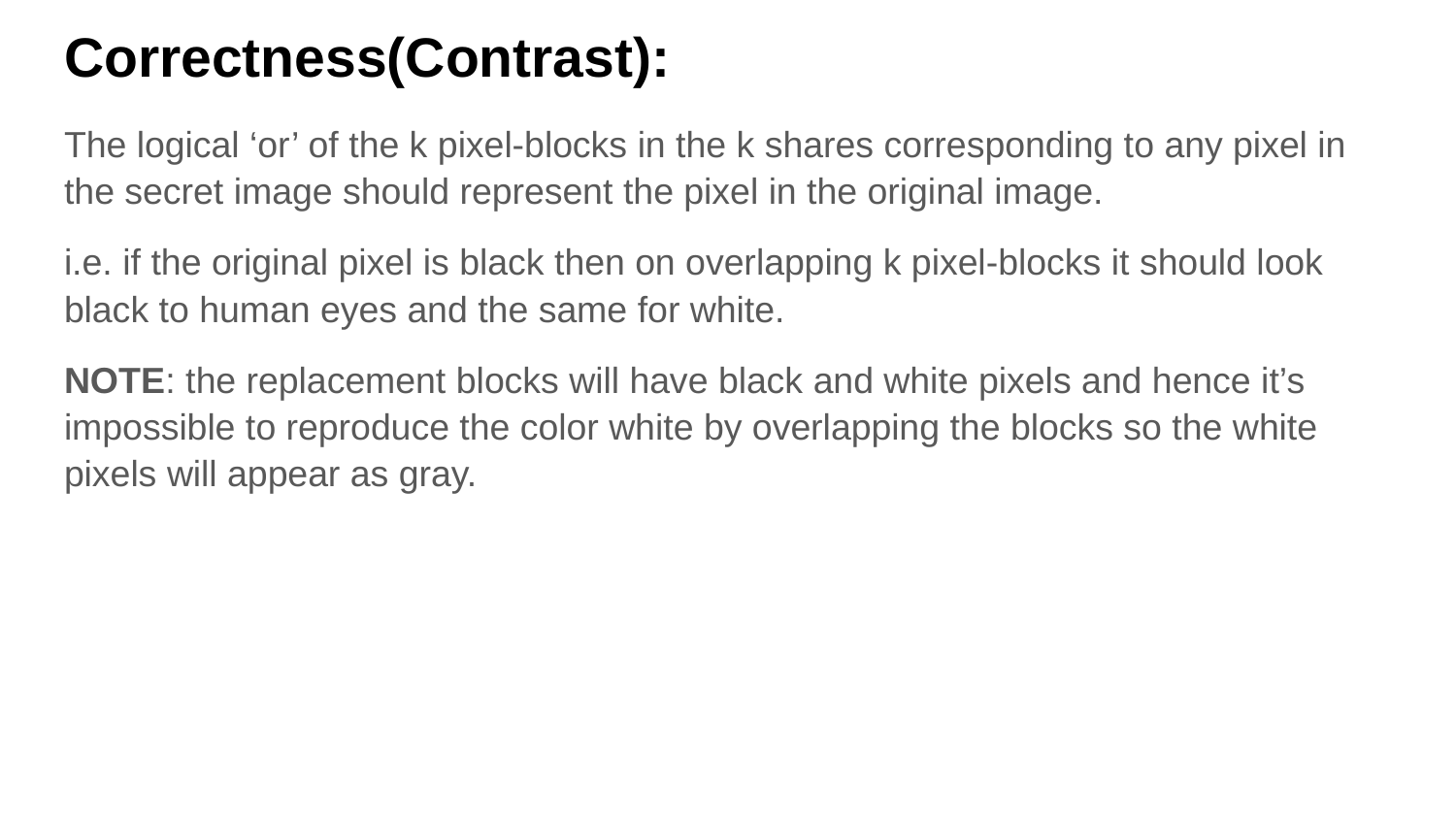

# Correctness(Contrast):
The logical ‘or’ of the k pixel-blocks in the k shares corresponding to any pixel in the secret image should represent the pixel in the original image.
i.e. if the original pixel is black then on overlapping k pixel-blocks it should look black to human eyes and the same for white.
NOTE: the replacement blocks will have black and white pixels and hence it’s impossible to reproduce the color white by overlapping the blocks so the white pixels will appear as gray.